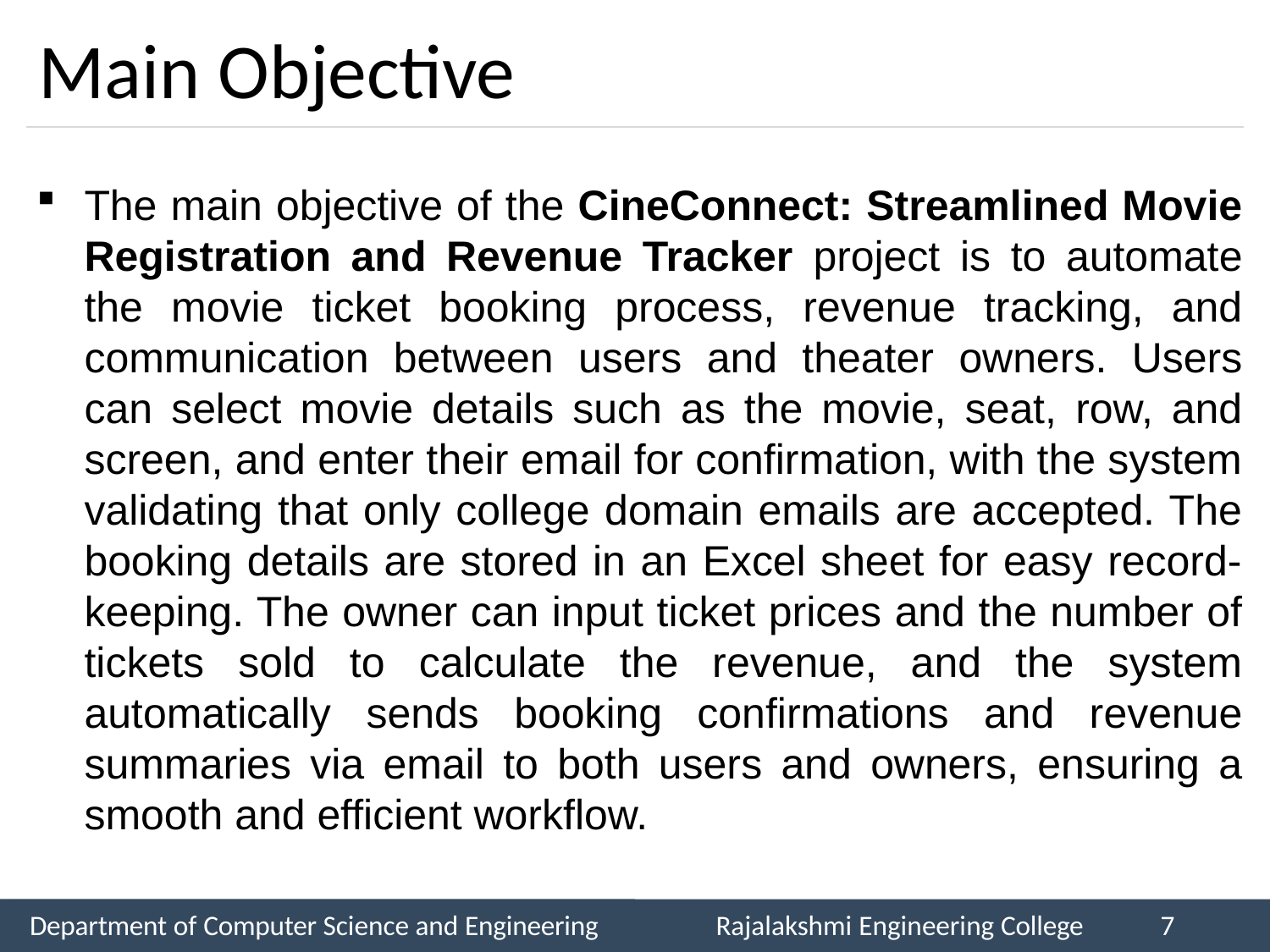

# Main Objective

The main objective of the CineConnect: Streamlined Movie Registration and Revenue Tracker project is to automate the movie ticket booking process, revenue tracking, and communication between users and theater owners. Users can select movie details such as the movie, seat, row, and screen, and enter their email for confirmation, with the system validating that only college domain emails are accepted. The booking details are stored in an Excel sheet for easy record-keeping. The owner can input ticket prices and the number of tickets sold to calculate the revenue, and the system automatically sends booking confirmations and revenue summaries via email to both users and owners, ensuring a smooth and efficient workflow.

Department of Computer Science and Engineering
Rajalakshmi Engineering College
7